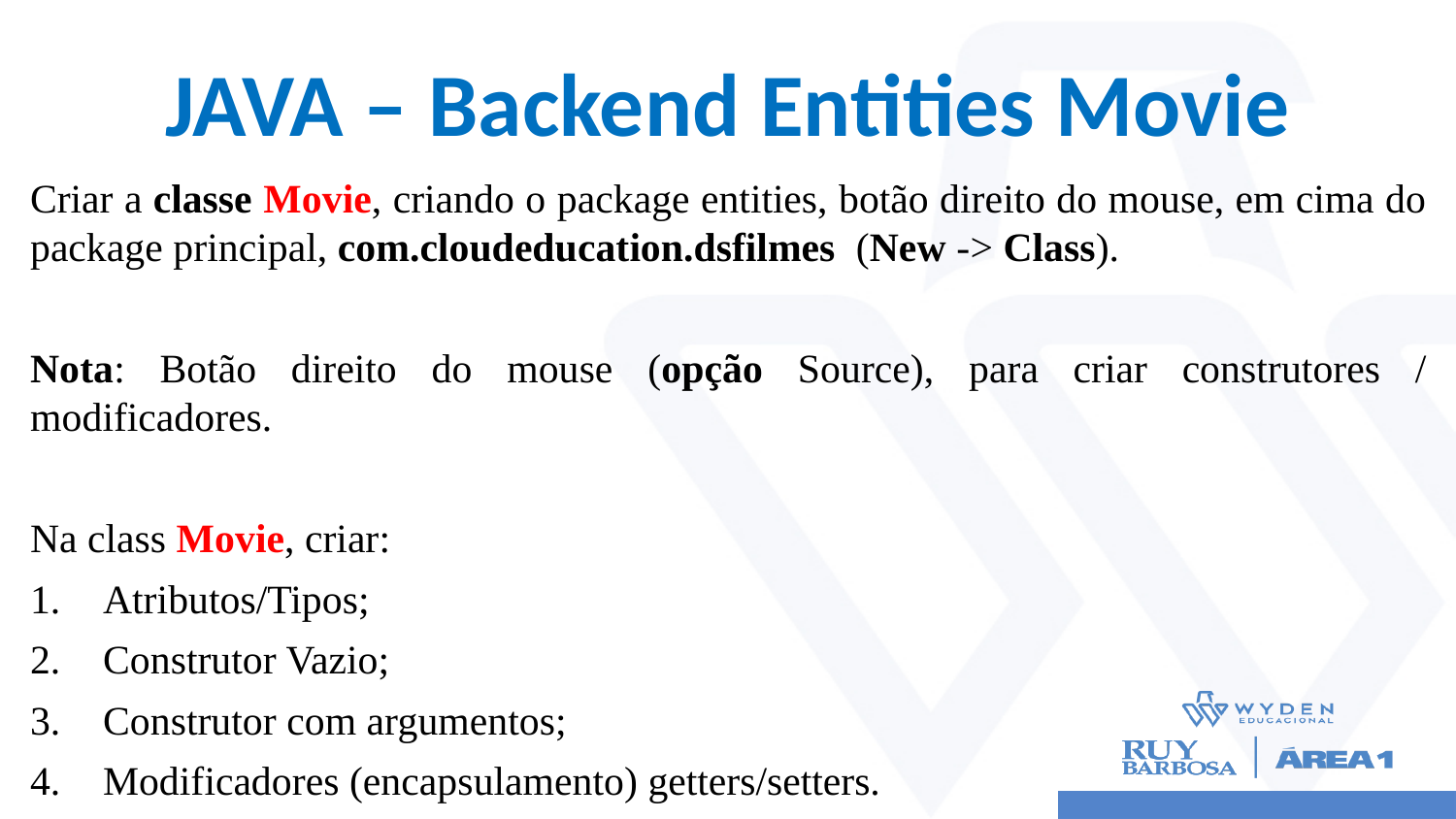

# JAVA – Backend Entities Movie
Criar a classe Movie, criando o package entities, botão direito do mouse, em cima do package principal, com.cloudeducation.dsfilmes  (New -> Class).

Nota: Botão direito do mouse (opção Source), para criar construtores / modificadores.

Na class Movie, criar:
Atributos/Tipos;
Construtor Vazio;
Construtor com argumentos;
Modificadores (encapsulamento) getters/setters.